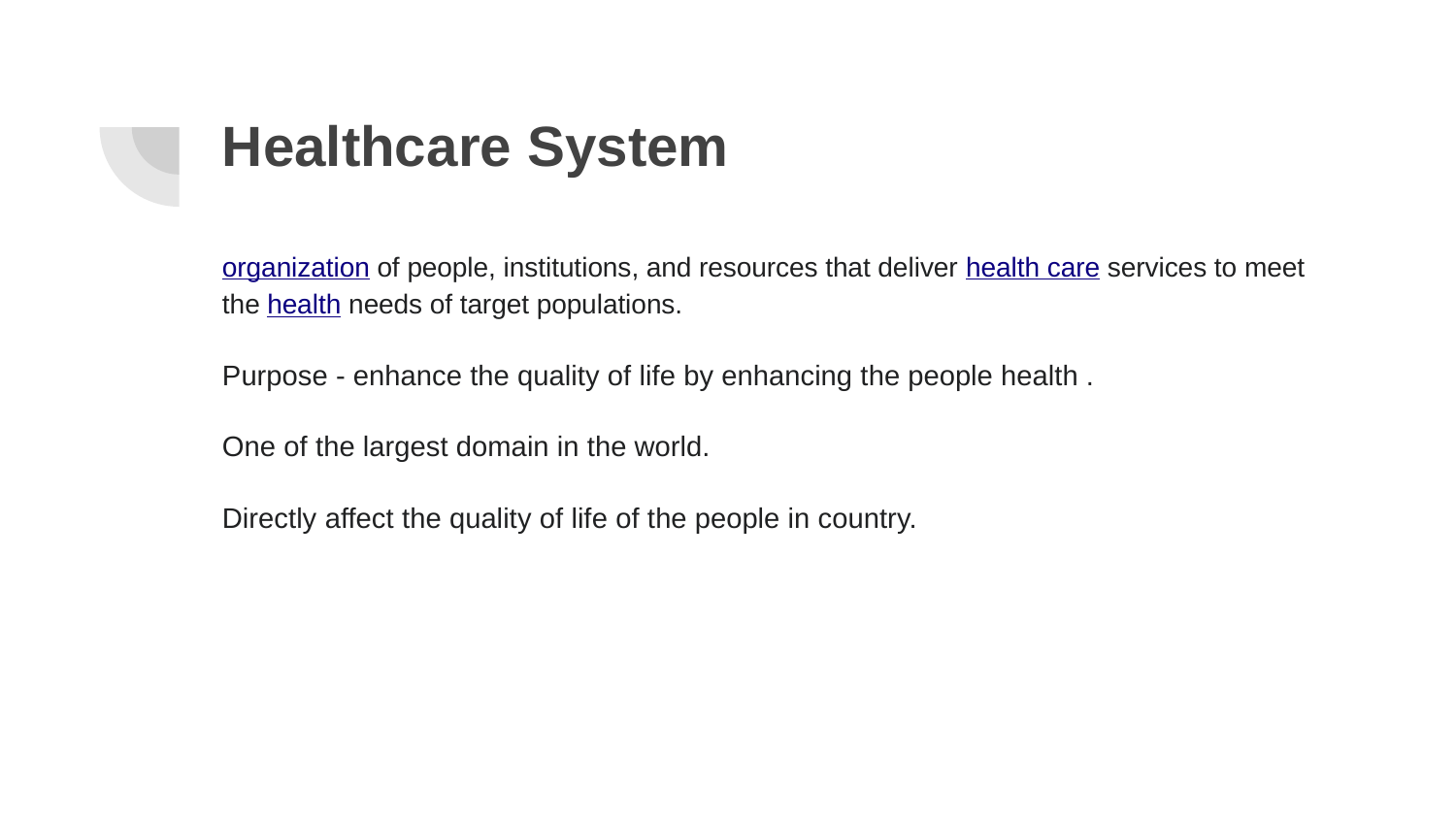

# Healthcare System
organization of people, institutions, and resources that deliver health care services to meet the health needs of target populations.
Purpose - enhance the quality of life by enhancing the people health .
One of the largest domain in the world.
Directly affect the quality of life of the people in country.